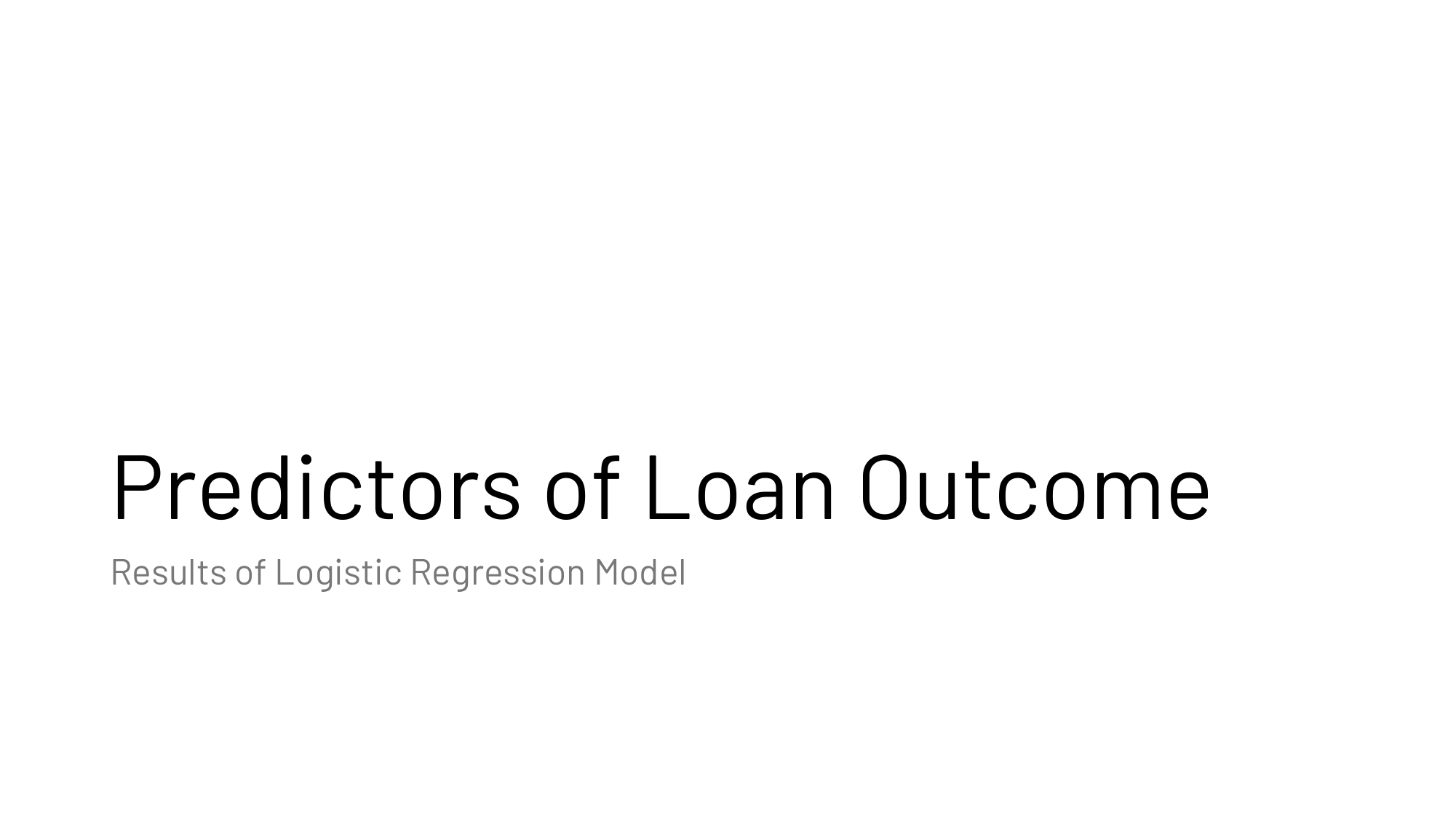

# Predictors of Loan Outcome
Results of Logistic Regression Model